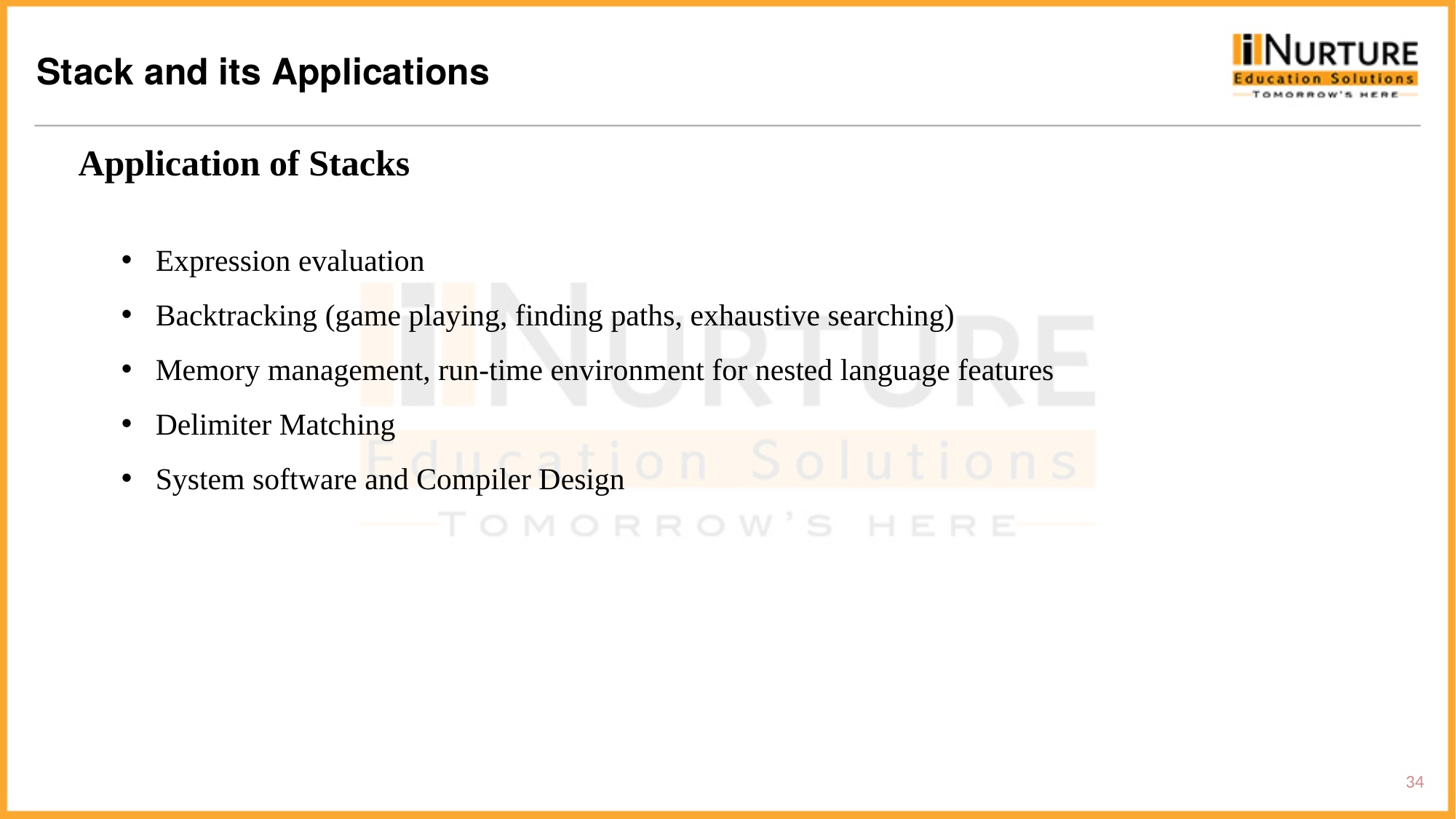

Stack and its Applications
Application of Stacks
Expression evaluation
Backtracking (game playing, finding paths, exhaustive searching)
Memory management, run-time environment for nested language features
Delimiter Matching
System software and Compiler Design
34